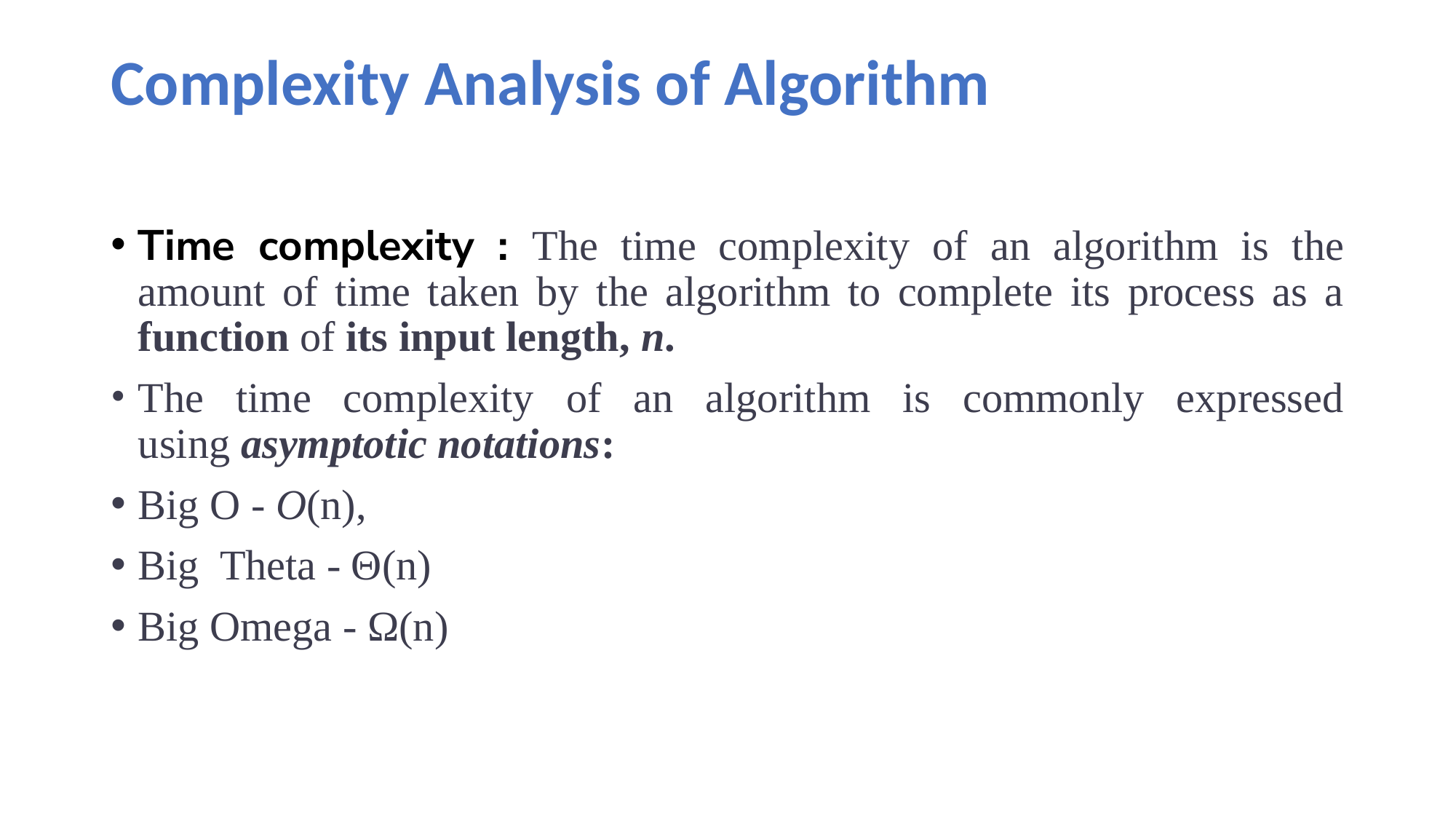

# Complexity Analysis of Algorithm
Time complexity : The time complexity of an algorithm is the amount of time taken by the algorithm to complete its process as a function of its input length, n.
The time complexity of an algorithm is commonly expressed using asymptotic notations:
Big O - O(n),
Big  Theta - Θ(n)
Big Omega - Ω(n)